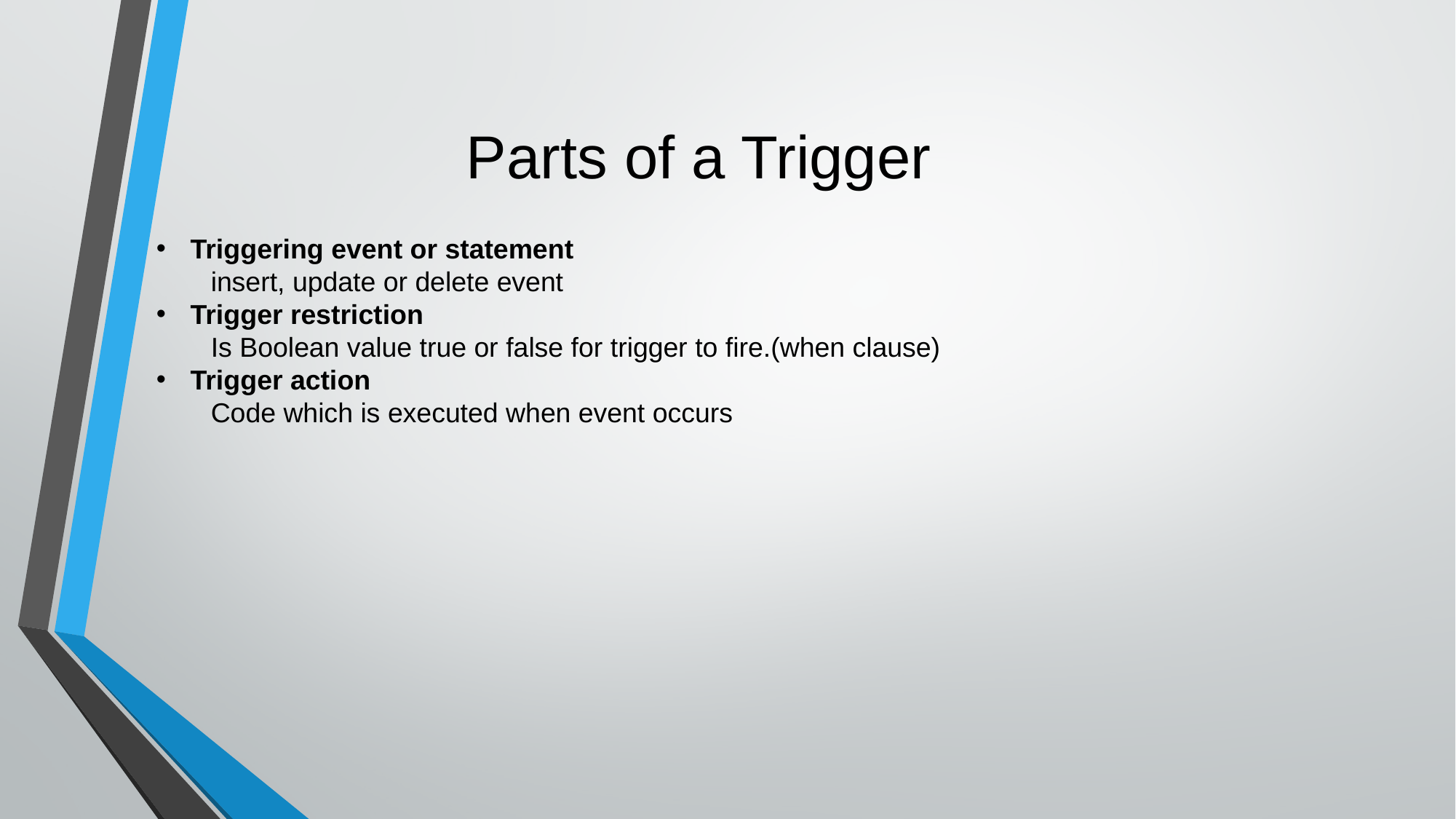

# Parts of a Trigger
Triggering event or statement
insert, update or delete event
Trigger restriction
Is Boolean value true or false for trigger to fire.(when clause)
Trigger action
Code which is executed when event occurs